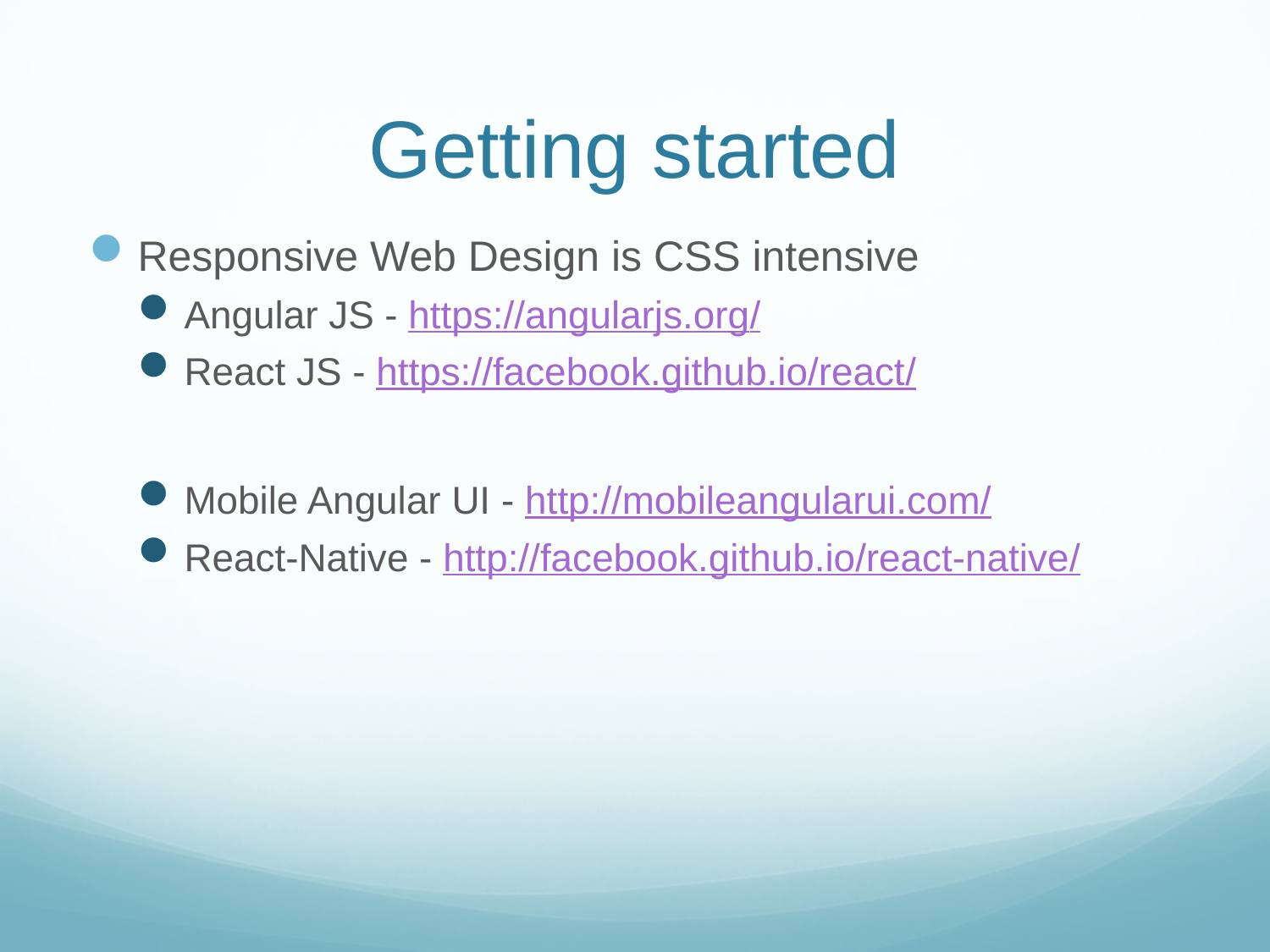

# Getting started
Responsive Web Design is CSS intensive
Angular JS - https://angularjs.org/
React JS - https://facebook.github.io/react/

Mobile Angular UI - http://mobileangularui.com/
React-Native - http://facebook.github.io/react-native/